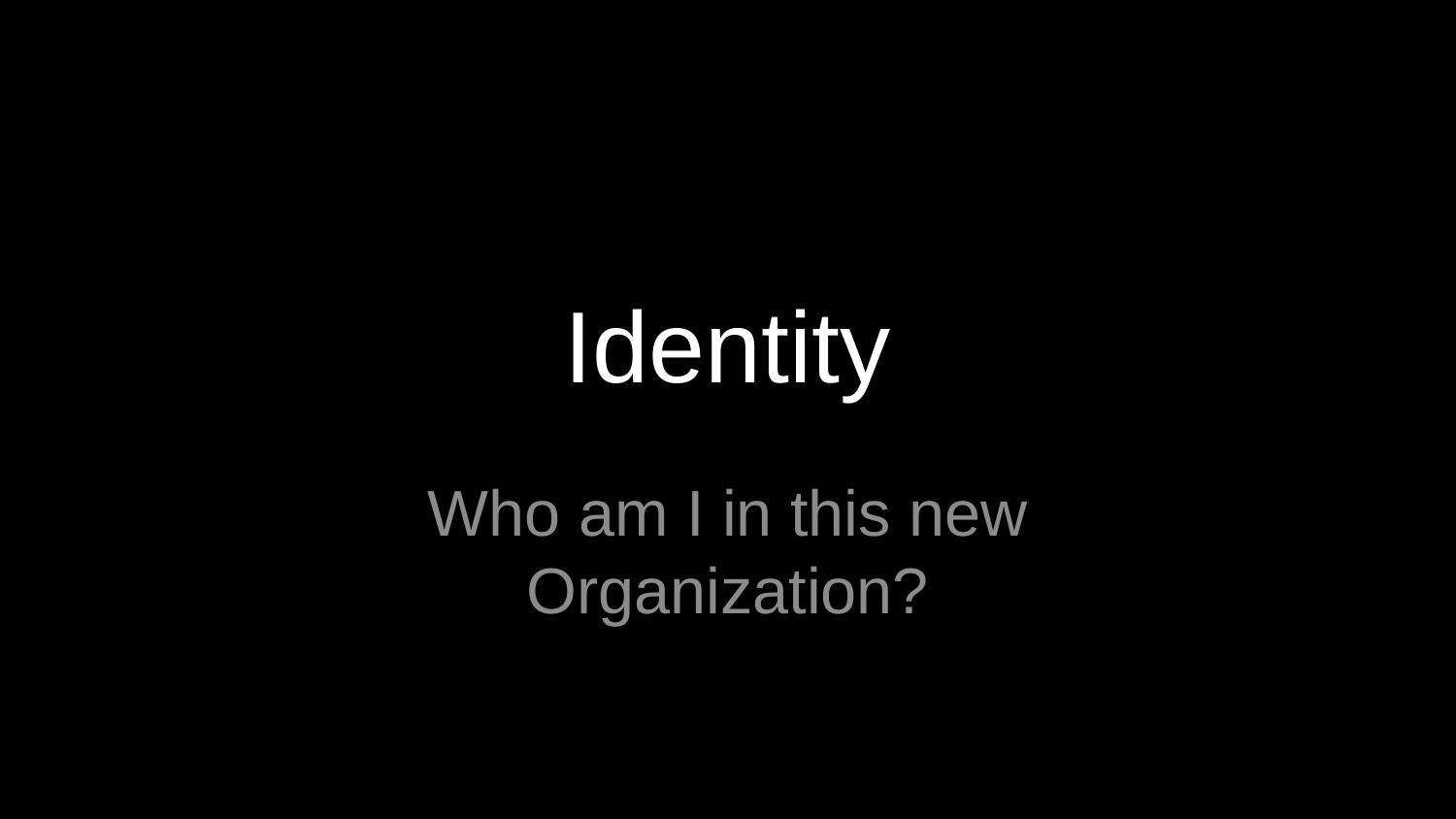

# Identity
Who am I in this new Organization?